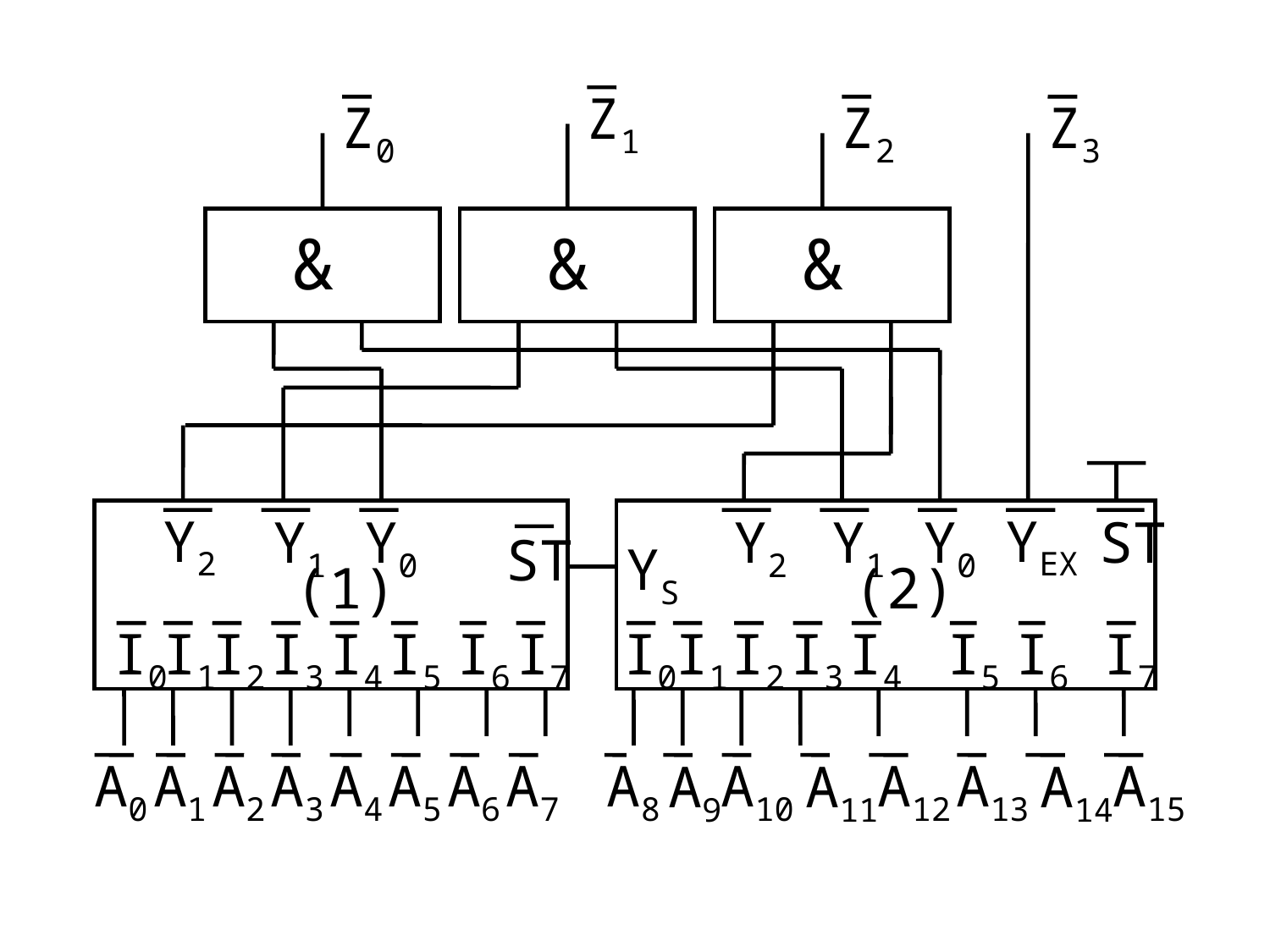

Z1
Z0
Z2

&
&
&

Z3

YEX

Y2
Y1
Y0
ST

YS
(2)
I0
I1
I2
I3
I4
I5
I6
I7

A8
A10
A12
A13
A15
A9
A11
A14

Y2

Y1
Y0

(1)
I0
I1
I2
I3
I4
I5
I6

A0
A1
A2
A3
A4
A5
A6
A7

ST
I7

28